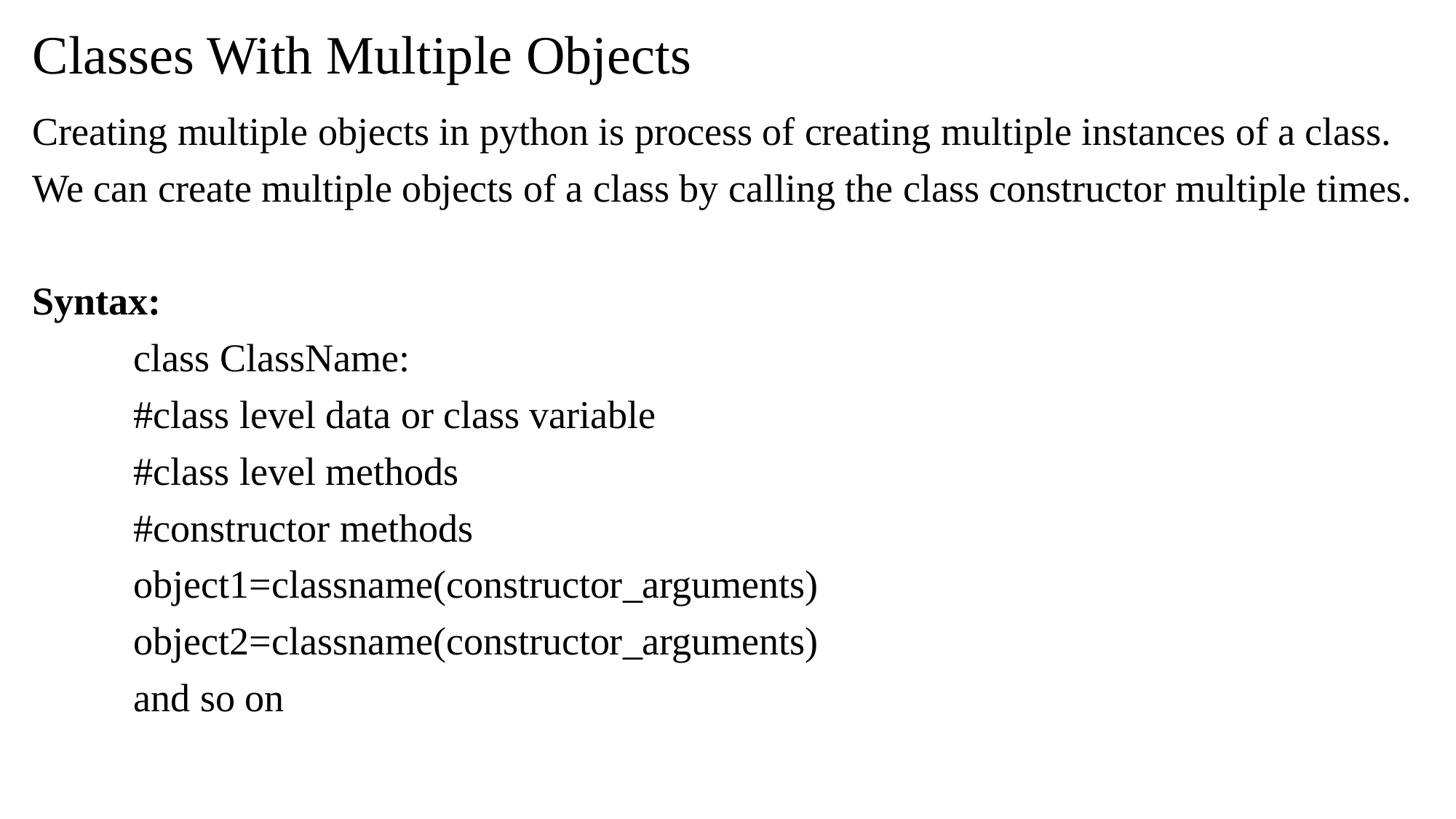

# Classes With Multiple Objects
Creating multiple objects in python is process of creating multiple instances of a class.
We can create multiple objects of a class by calling the class constructor multiple times.

Syntax:
		class ClassName:
		#class level data or class variable
		#class level methods
		#constructor methods
		object1=classname(constructor_arguments)
		object2=classname(constructor_arguments)
		and so on